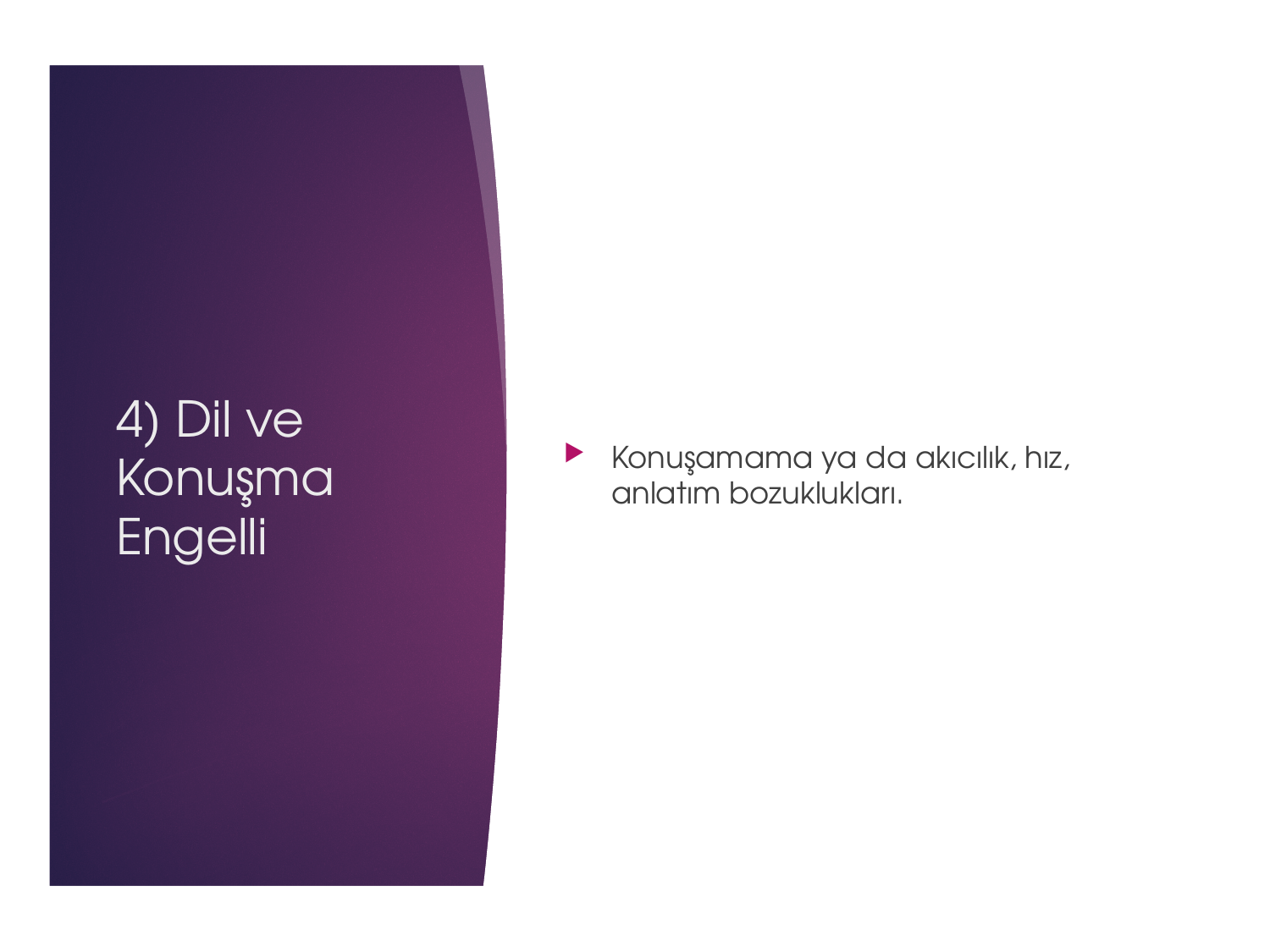

Konuşamama ya da akıcılık, hız, anlatım bozuklukları.

# 4) Dil ve Konuşma Engelli